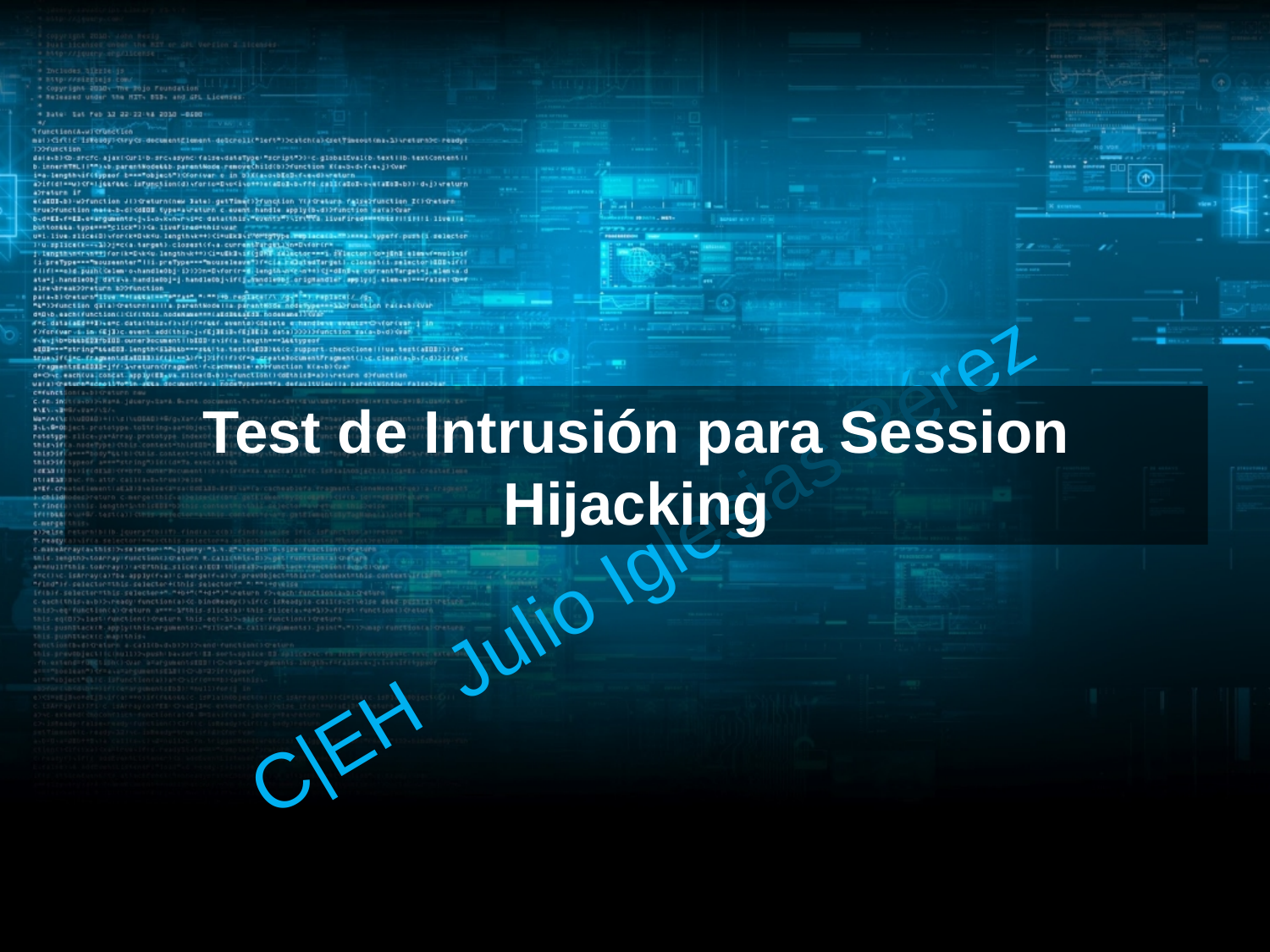

# Test de Intrusión para Session Hijacking
C|EH  Julio Iglesias Pérez